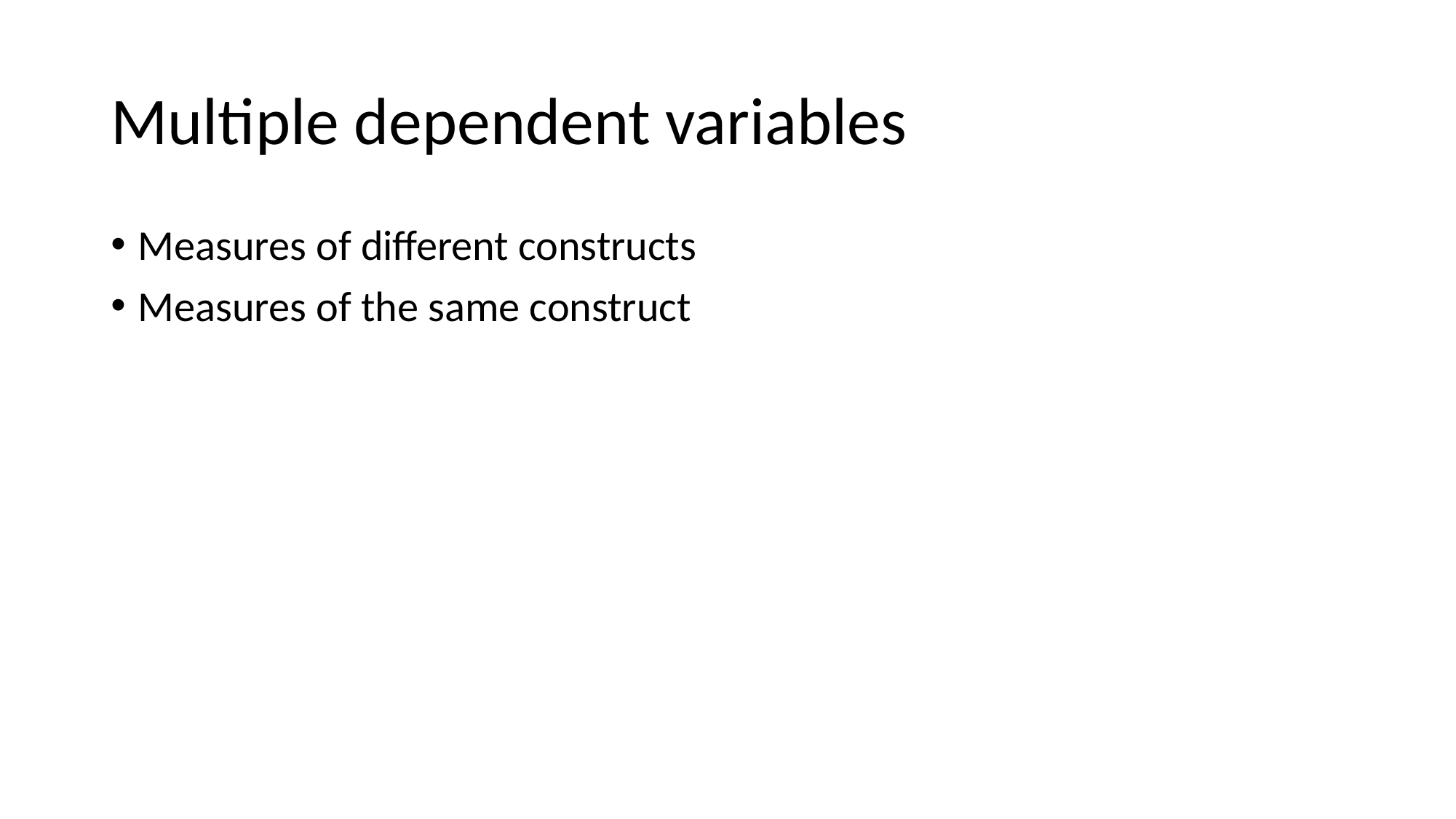

# Multiple dependent variables
Measures of different constructs
Measures of the same construct